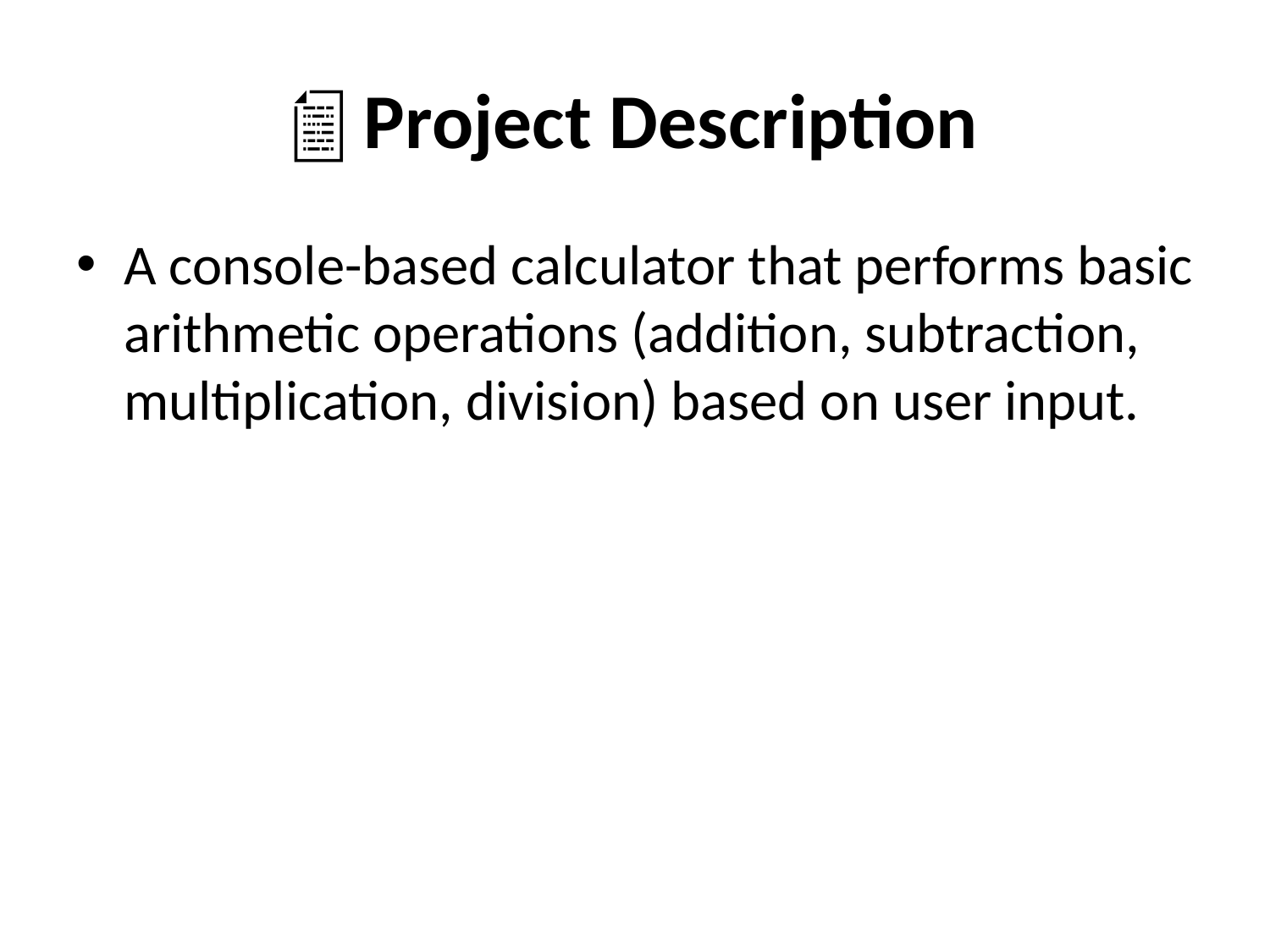

# 📄 Project Description
A console-based calculator that performs basic arithmetic operations (addition, subtraction, multiplication, division) based on user input.